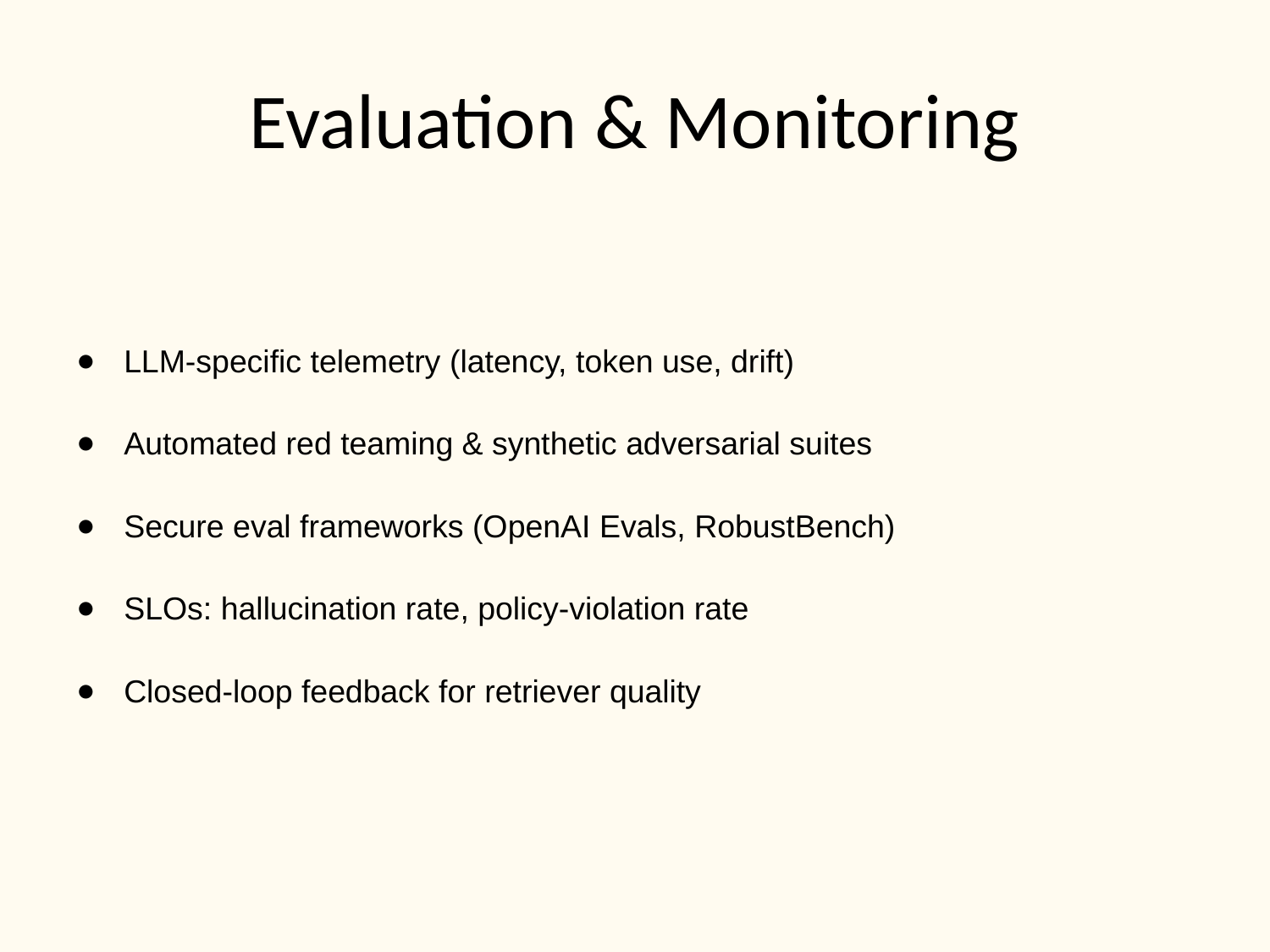

# Evaluation & Monitoring

LLM‑specific telemetry (latency, token use, drift)
Automated red teaming & synthetic adversarial suites
Secure eval frameworks (OpenAI Evals, RobustBench)
SLOs: hallucination rate, policy‑violation rate
Closed‑loop feedback for retriever quality